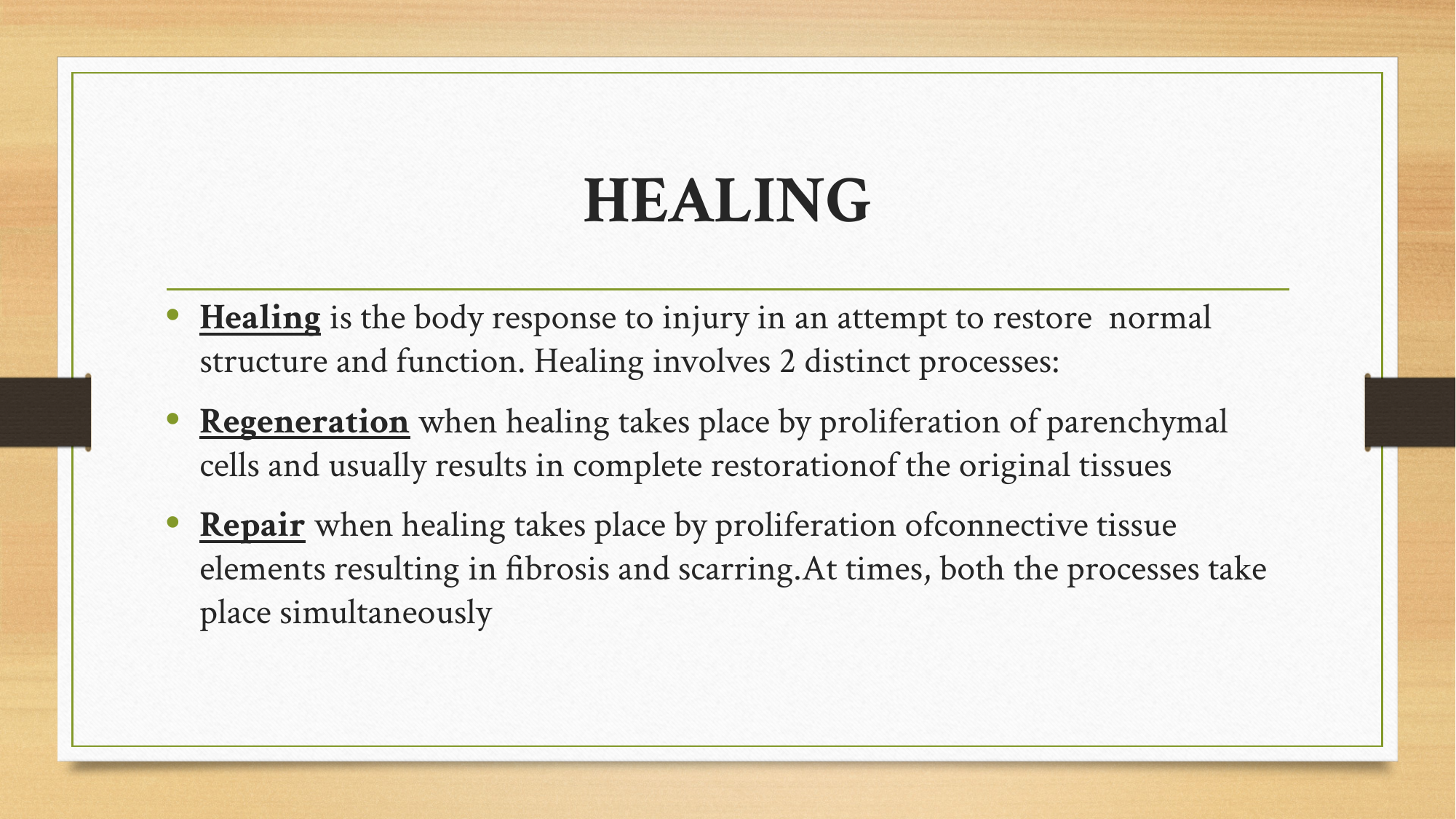

# HEALING
Healing is the body response to injury in an attempt to restore  normal structure and function. Healing involves 2 distinct processes:
Regeneration when healing takes place by proliferation of parenchymal cells and usually results in complete restorationof the original tissues
Repair when healing takes place by proliferation ofconnective tissue elements resulting in fibrosis and scarring.At times, both the processes take place simultaneously